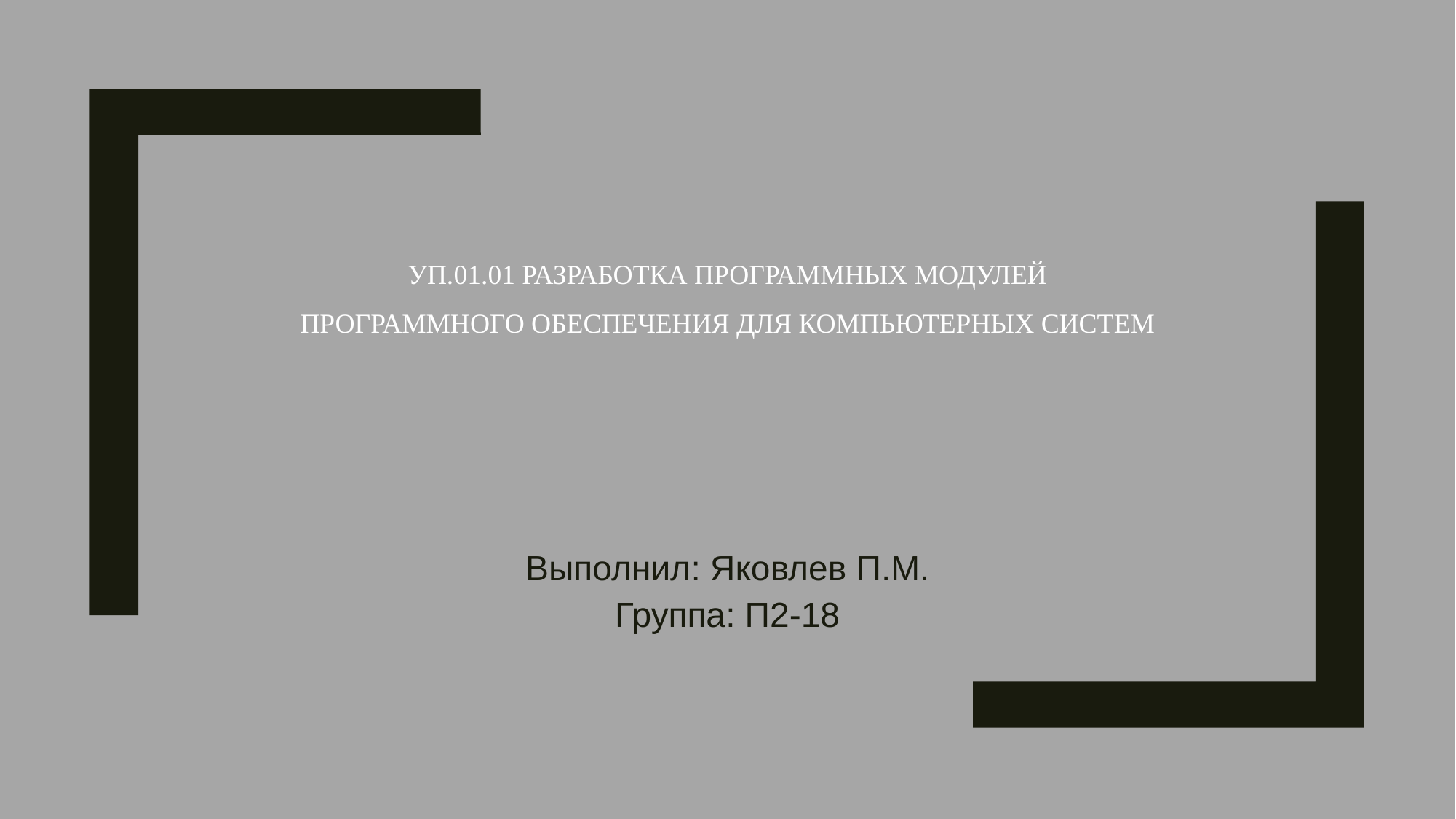

# УП.01.01 Разработка программных модулей программного обеспечения для компьютерных систем
Выполнил: Яковлев П.М.
Группа: П2-18